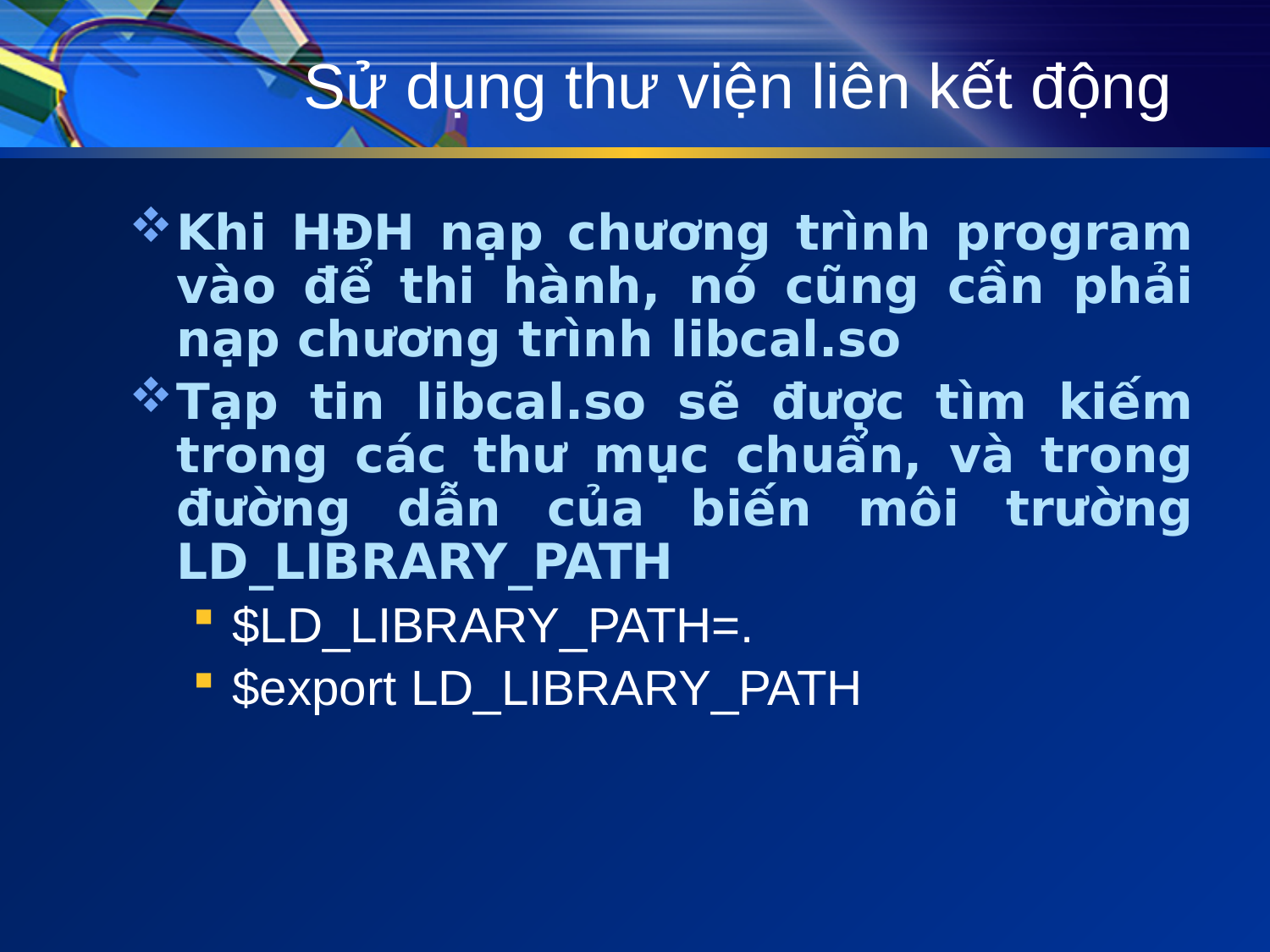

# Sử dụng thư viện liên kết động
Khi HĐH nạp chương trình program vào để thi hành, nó cũng cần phải nạp chương trình libcal.so
Tạp tin libcal.so sẽ được tìm kiếm trong các thư mục chuẩn, và trong đường dẫn của biến môi trường LD_LIBRARY_PATH
$LD_LIBRARY_PATH=.
$export LD_LIBRARY_PATH